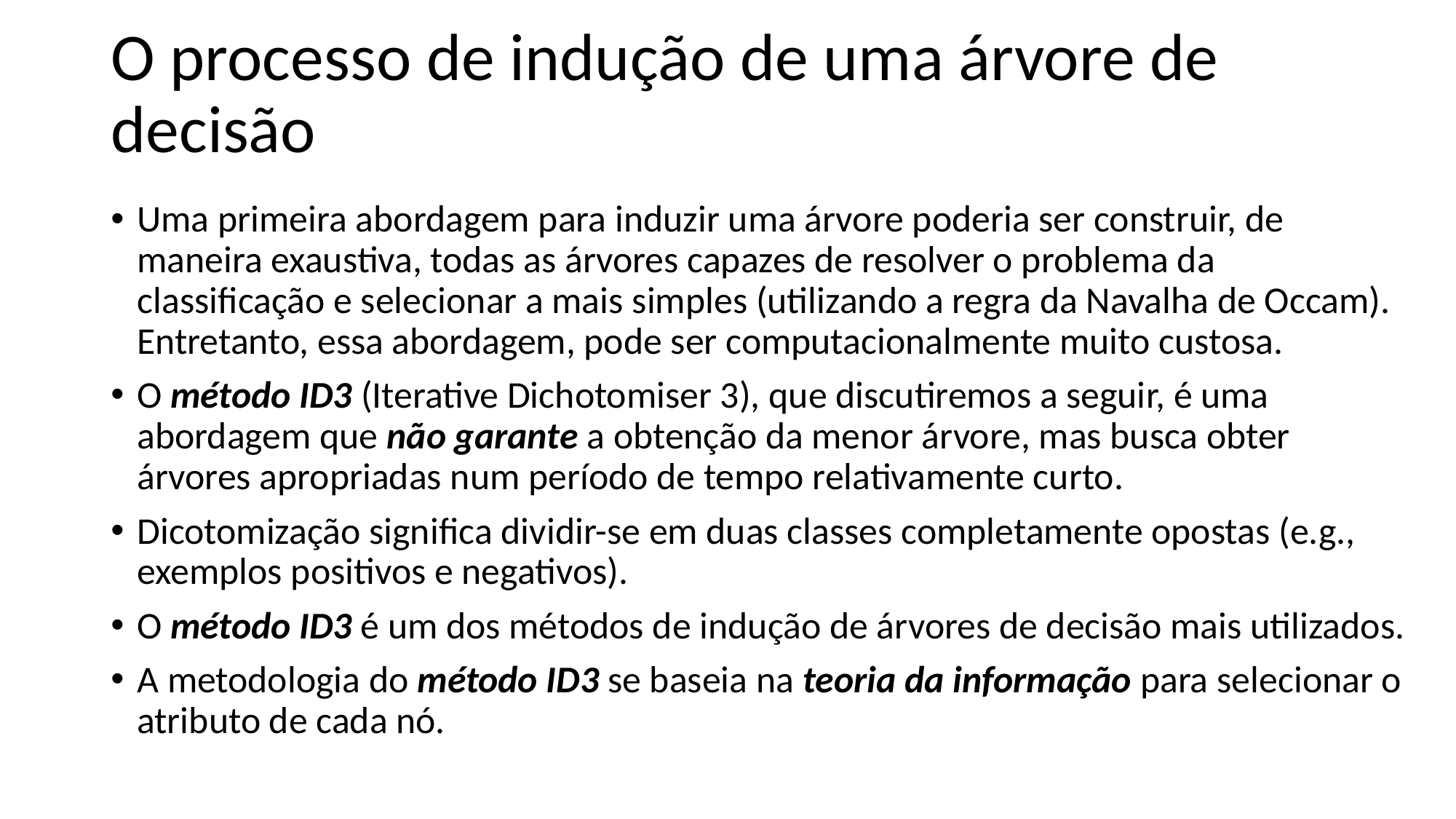

# O processo de indução de uma árvore de decisão
Uma primeira abordagem para induzir uma árvore poderia ser construir, de maneira exaustiva, todas as árvores capazes de resolver o problema da classificação e selecionar a mais simples (utilizando a regra da Navalha de Occam). Entretanto, essa abordagem, pode ser computacionalmente muito custosa.
O método ID3 (Iterative Dichotomiser 3), que discutiremos a seguir, é uma abordagem que não garante a obtenção da menor árvore, mas busca obter árvores apropriadas num período de tempo relativamente curto.
Dicotomização significa dividir-se em duas classes completamente opostas (e.g., exemplos positivos e negativos).
O método ID3 é um dos métodos de indução de árvores de decisão mais utilizados.
A metodologia do método ID3 se baseia na teoria da informação para selecionar o atributo de cada nó.